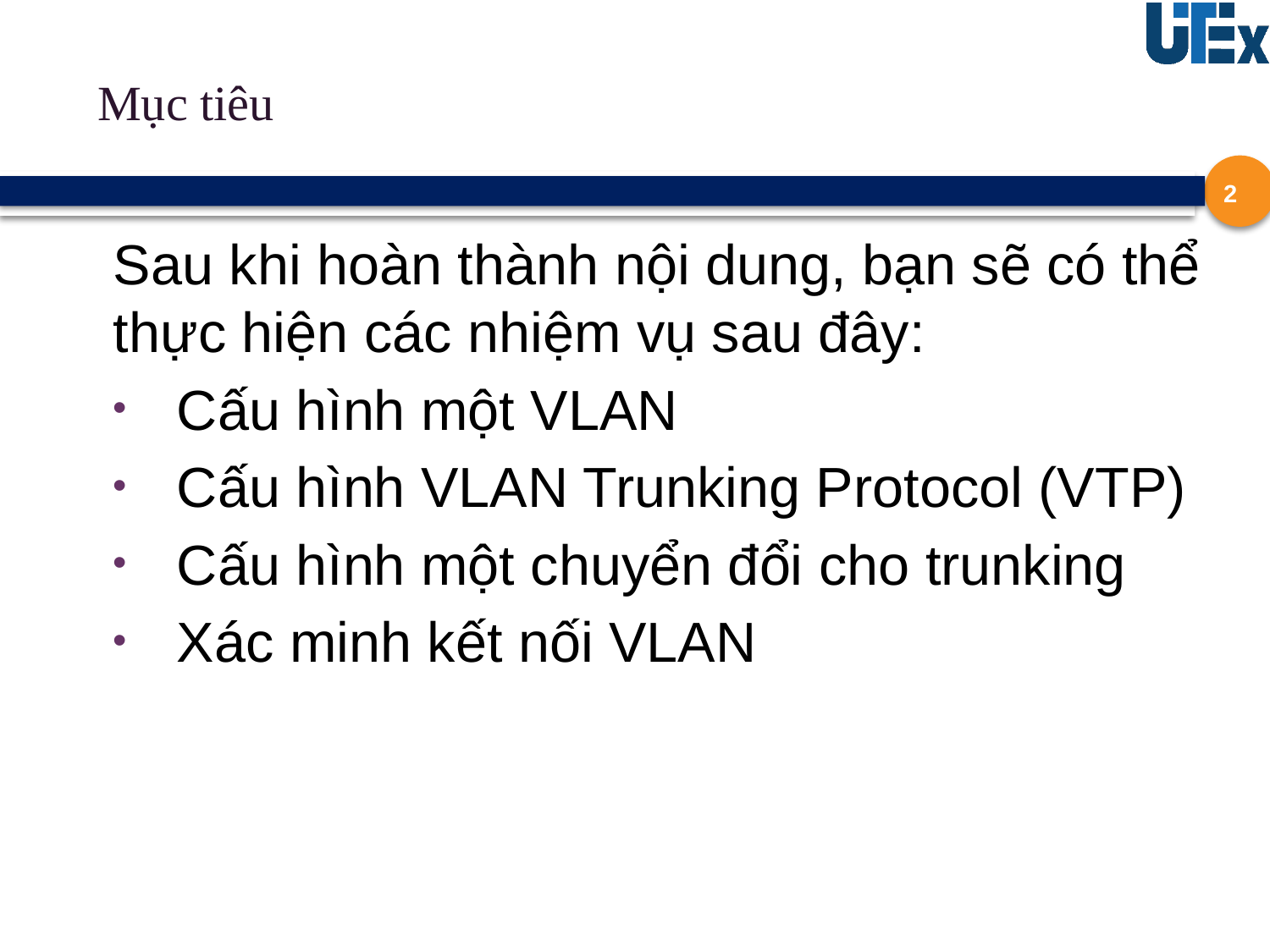

# Mục tiêu
2
Sau khi hoàn thành nội dung, bạn sẽ có thể thực hiện các nhiệm vụ sau đây:
Cấu hình một VLAN
Cấu hình VLAN Trunking Protocol (VTP)
Cấu hình một chuyển đổi cho trunking
Xác minh kết nối VLAN